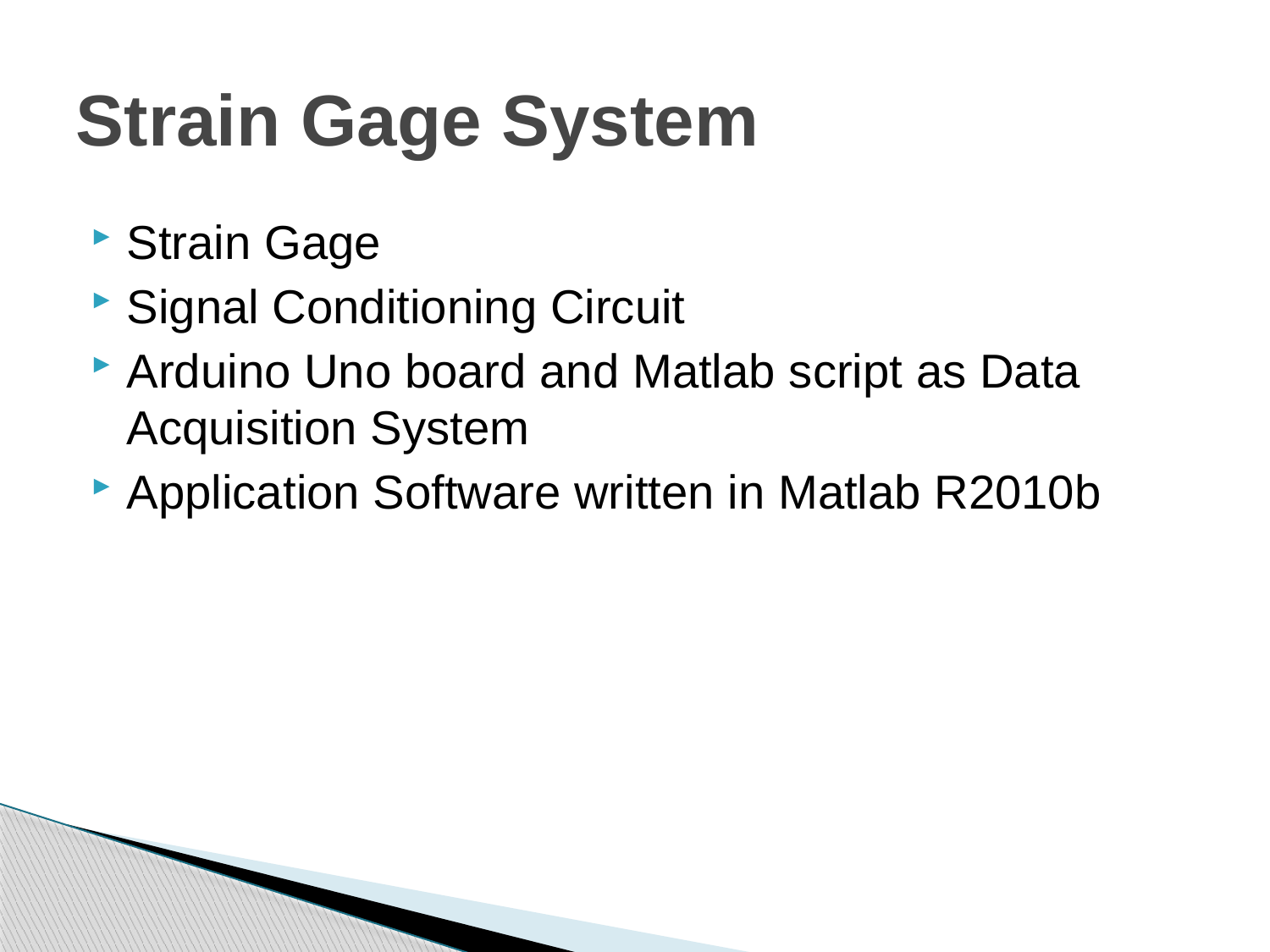

# Strain Gage System
Strain Gage
Signal Conditioning Circuit
Arduino Uno board and Matlab script as Data Acquisition System
Application Software written in Matlab R2010b